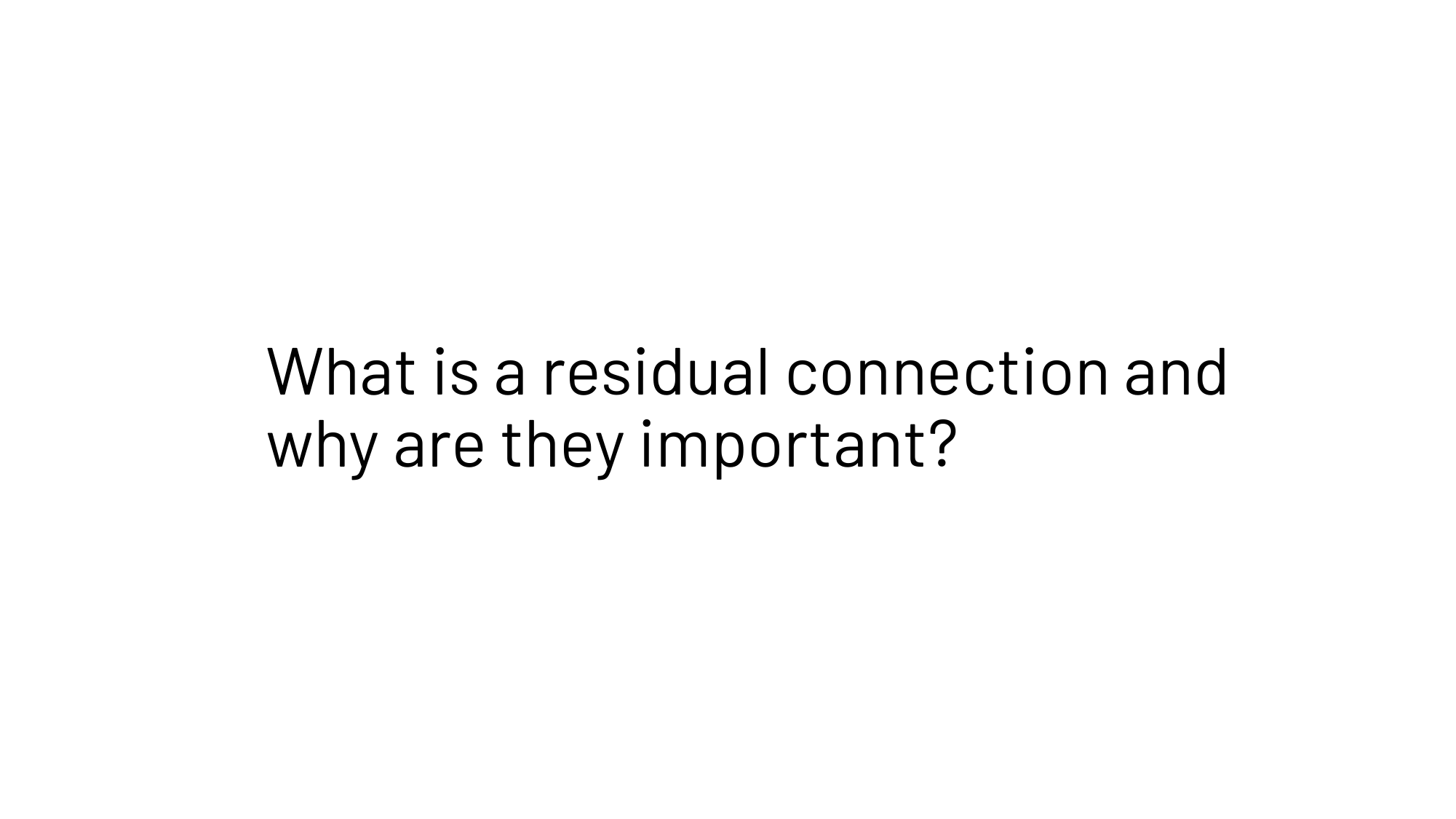

What is a residual connection and why are they important?